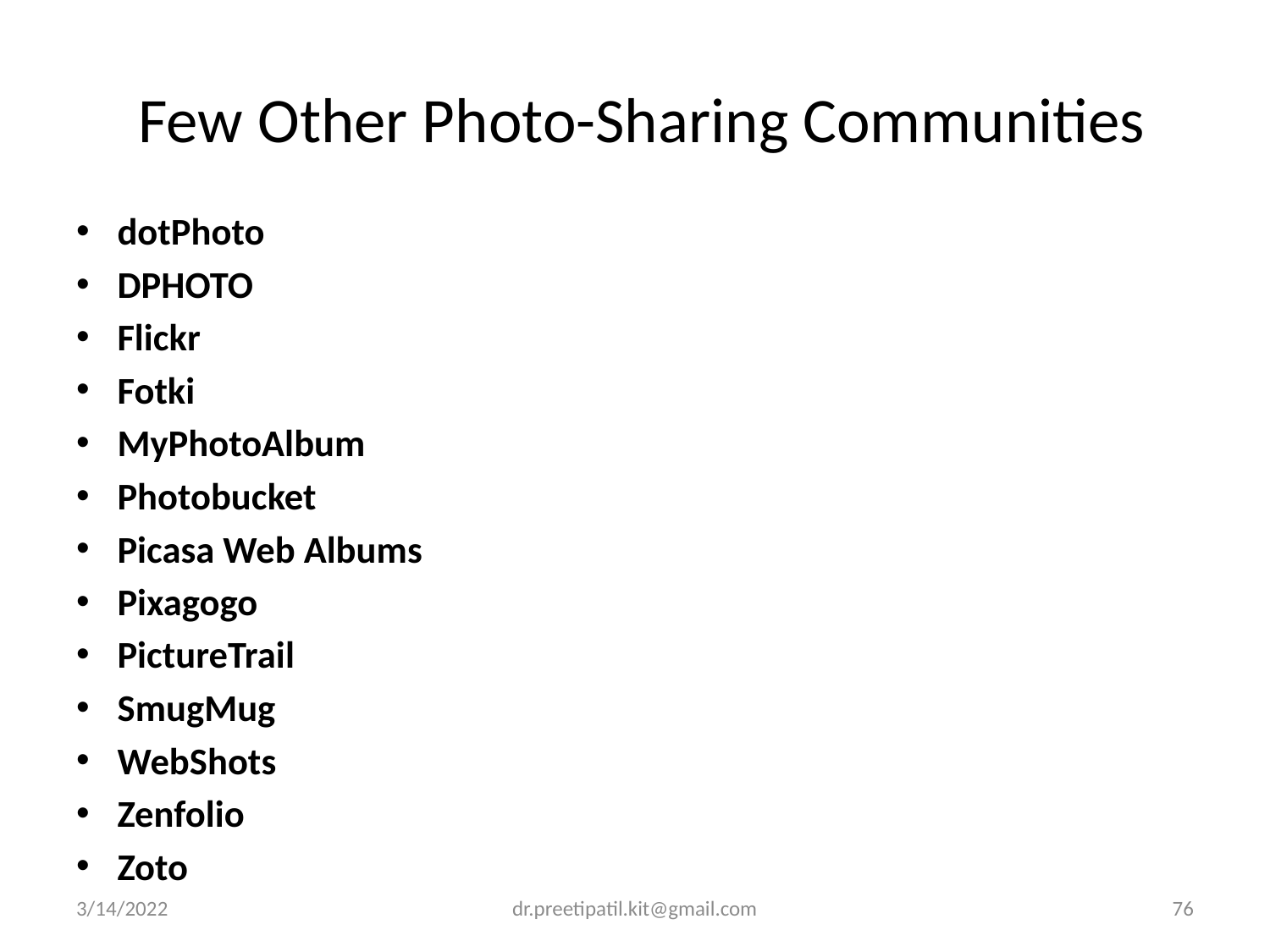

# Few Other Photo-Sharing Communities
dotPhoto
DPHOTO
Flickr
Fotki
MyPhotoAlbum
Photobucket
Picasa Web Albums
Pixagogo
PictureTrail
SmugMug
WebShots
Zenfolio
Zoto
3/14/2022
dr.preetipatil.kit@gmail.com
76